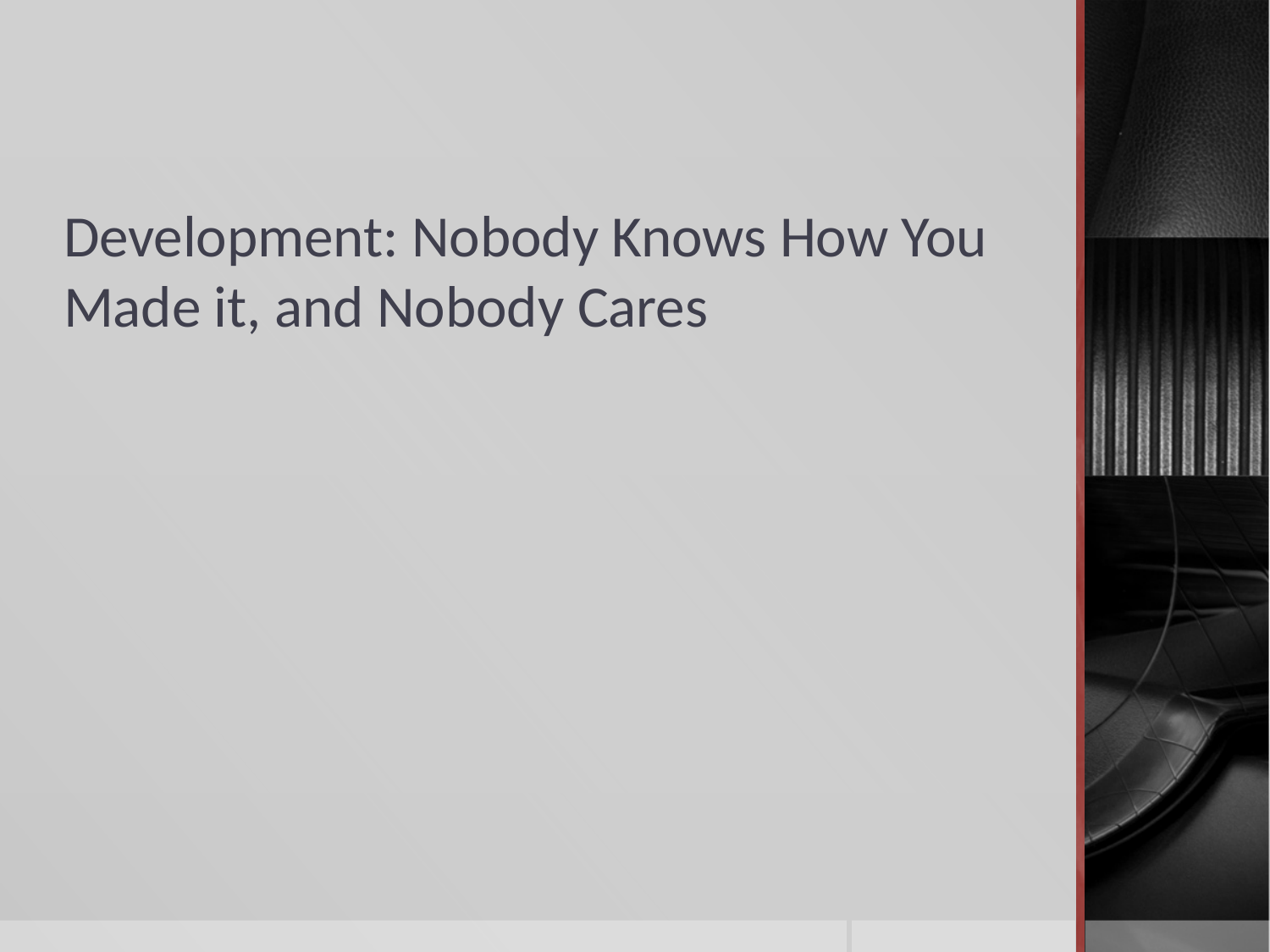

# Development: Nobody Knows How You Made it, and Nobody Cares